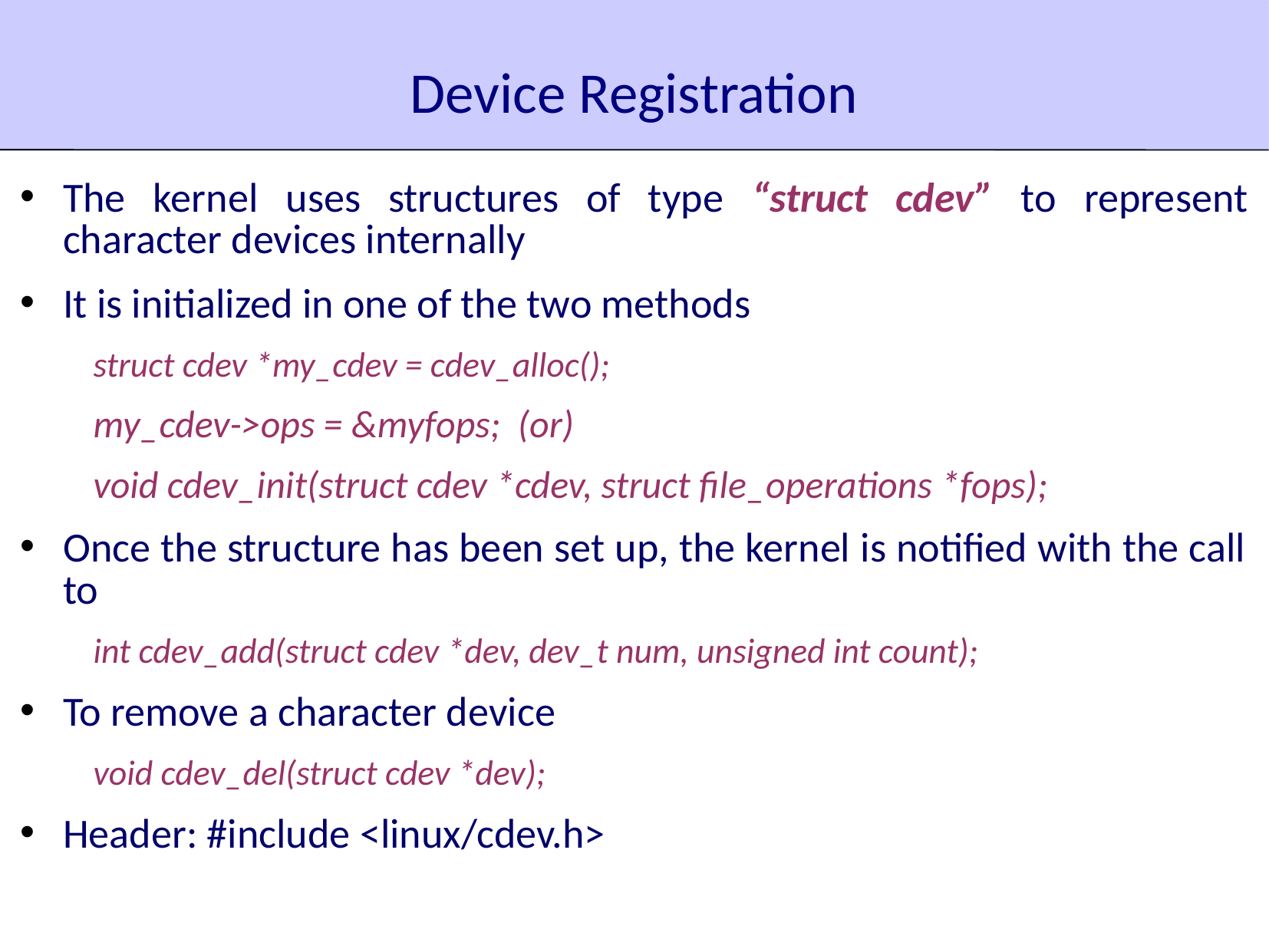

# Device Registration
The kernel uses structures of type “struct cdev” to represent character devices internally
It is initialized in one of the two methods
struct cdev *my_cdev = cdev_alloc();
my_cdev->ops = &myfops;  (or)
void cdev_init(struct cdev *cdev, struct file_operations *fops);
Once the structure has been set up, the kernel is notified with the call to
int cdev_add(struct cdev *dev, dev_t num, unsigned int count);
To remove a character device
void cdev_del(struct cdev *dev);
Header: #include <linux/cdev.h>